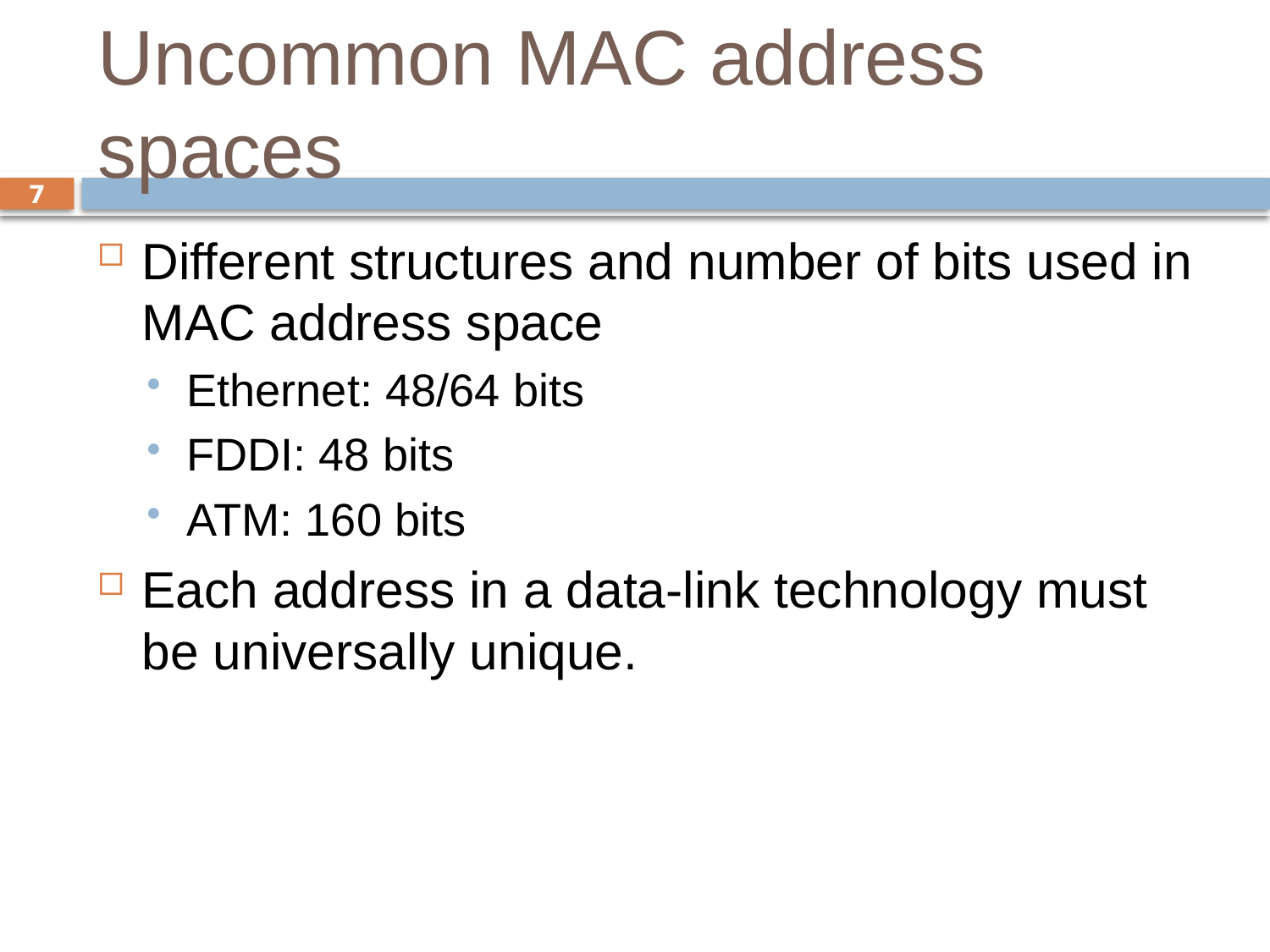

# Uncommon MAC address spaces
7
Different structures and number of bits used in MAC address space
Ethernet: 48/64 bits
FDDI: 48 bits
ATM: 160 bits
Each address in a data-link technology must be universally unique.